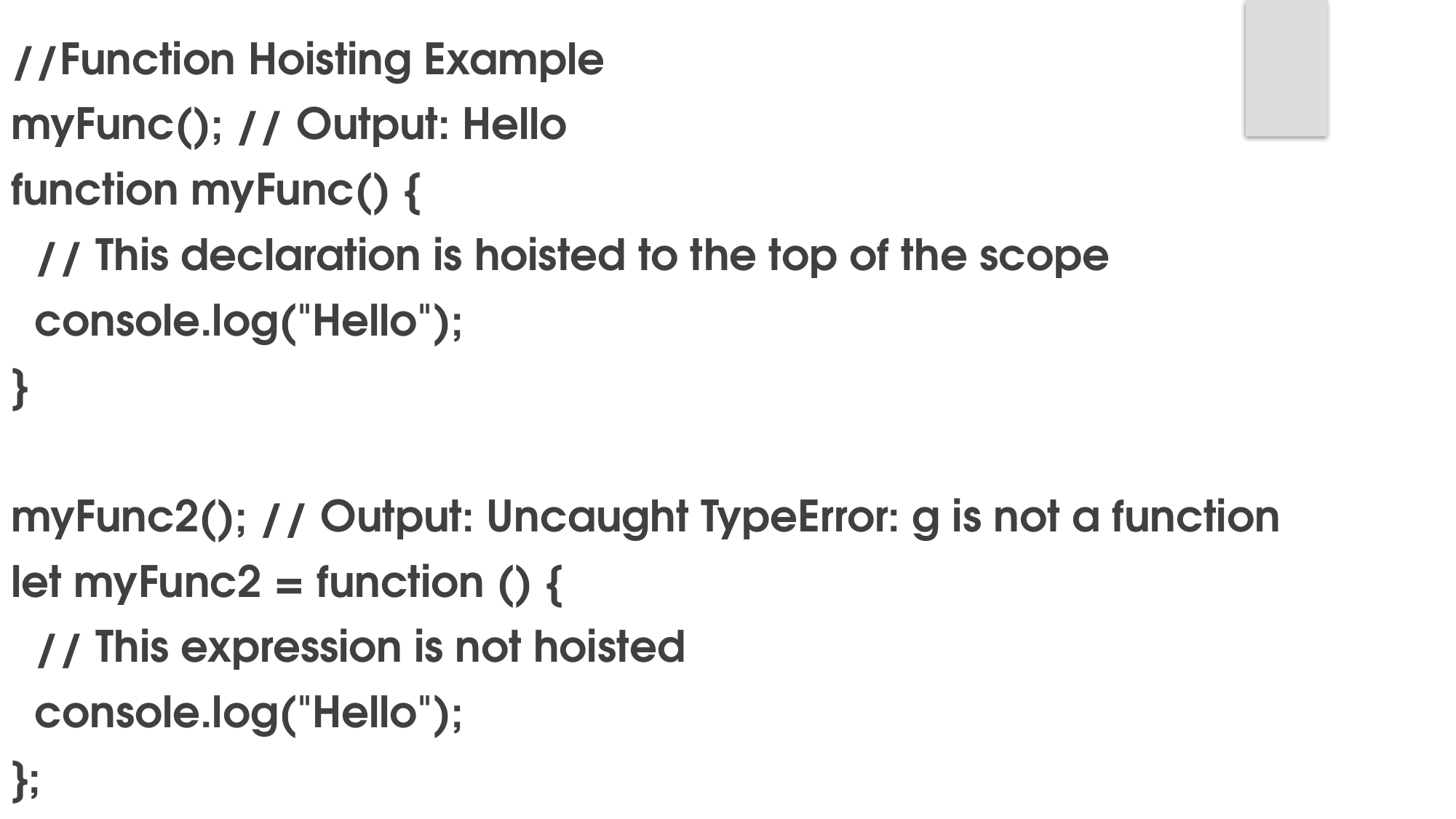

//Function Hoisting Example
myFunc(); // Output: Hello
function myFunc() {
  // This declaration is hoisted to the top of the scope
  console.log("Hello");
}

myFunc2(); // Output: Uncaught TypeError: g is not a function
let myFunc2 = function () {
  // This expression is not hoisted
  console.log("Hello");
};